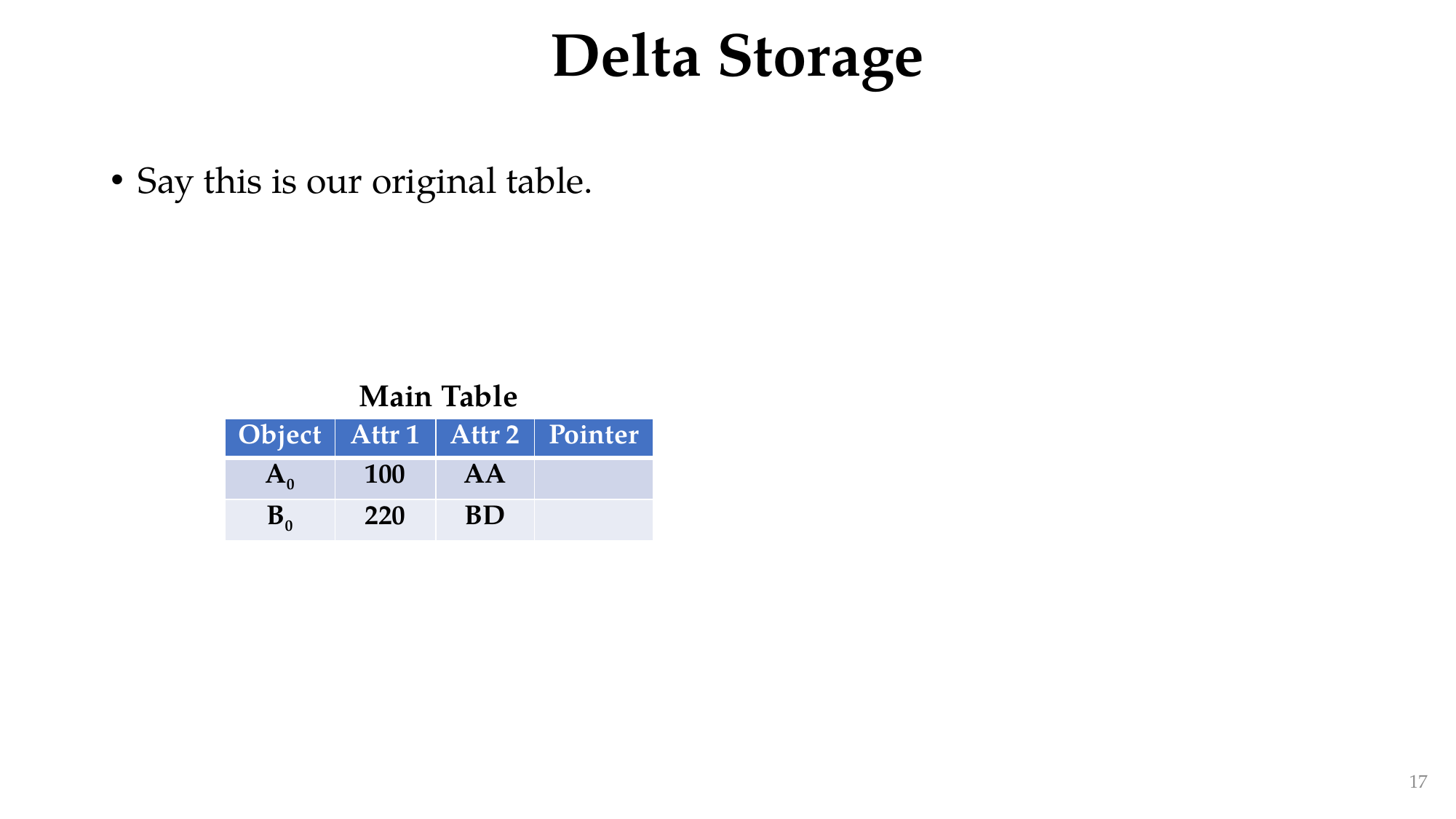

# Delta Storage
Say this is our original table.
Main Table
| Object | Attr 1 | Attr 2 | Pointer |
| --- | --- | --- | --- |
| A0 | 100 | AA |  |
| B0 | 220 | BD |  |
17